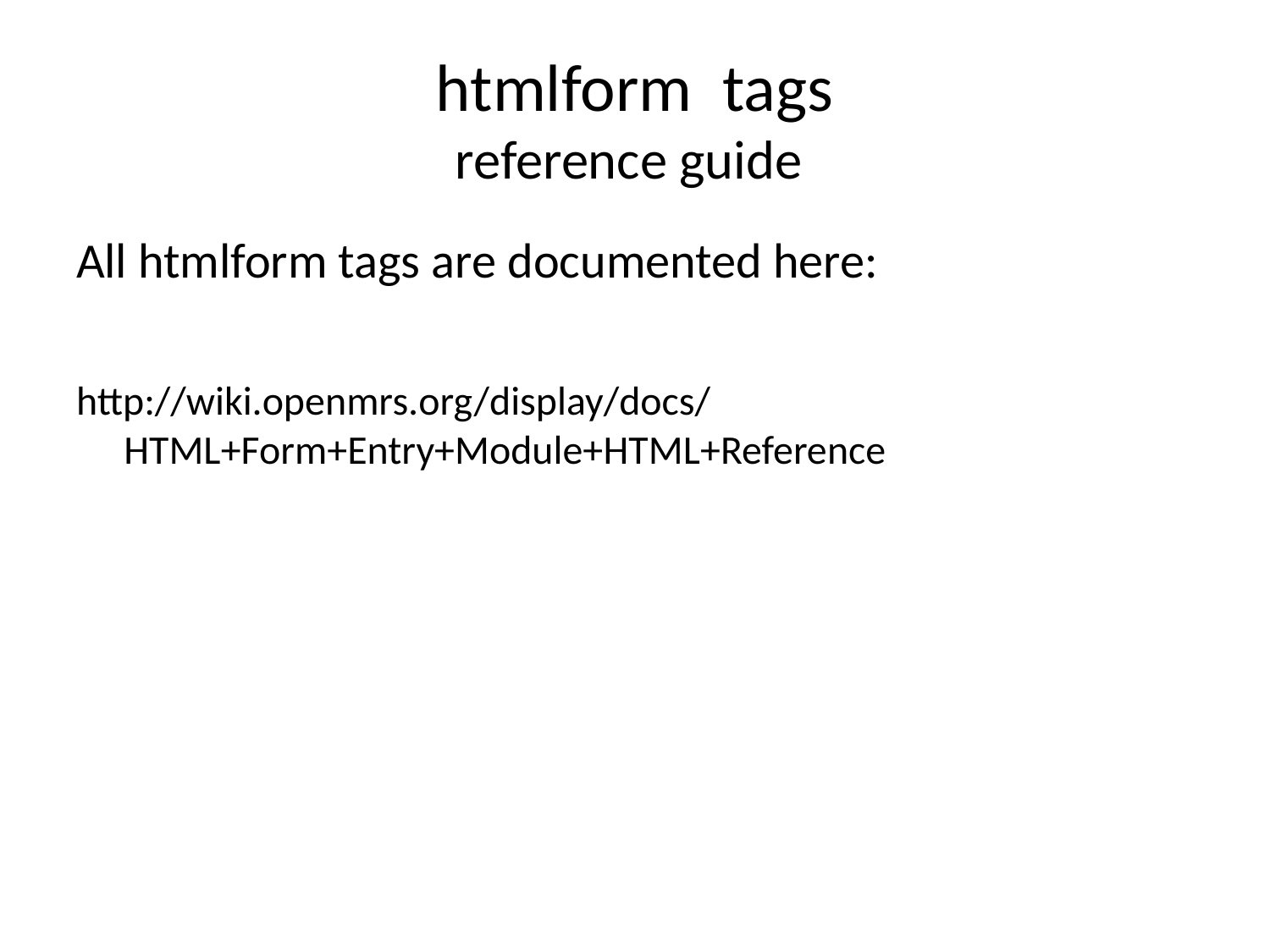

# htmlform  tags reference guide
All htmlform tags are documented here:

http://wiki.openmrs.org/display/docs/HTML+Form+Entry+Module+HTML+Reference